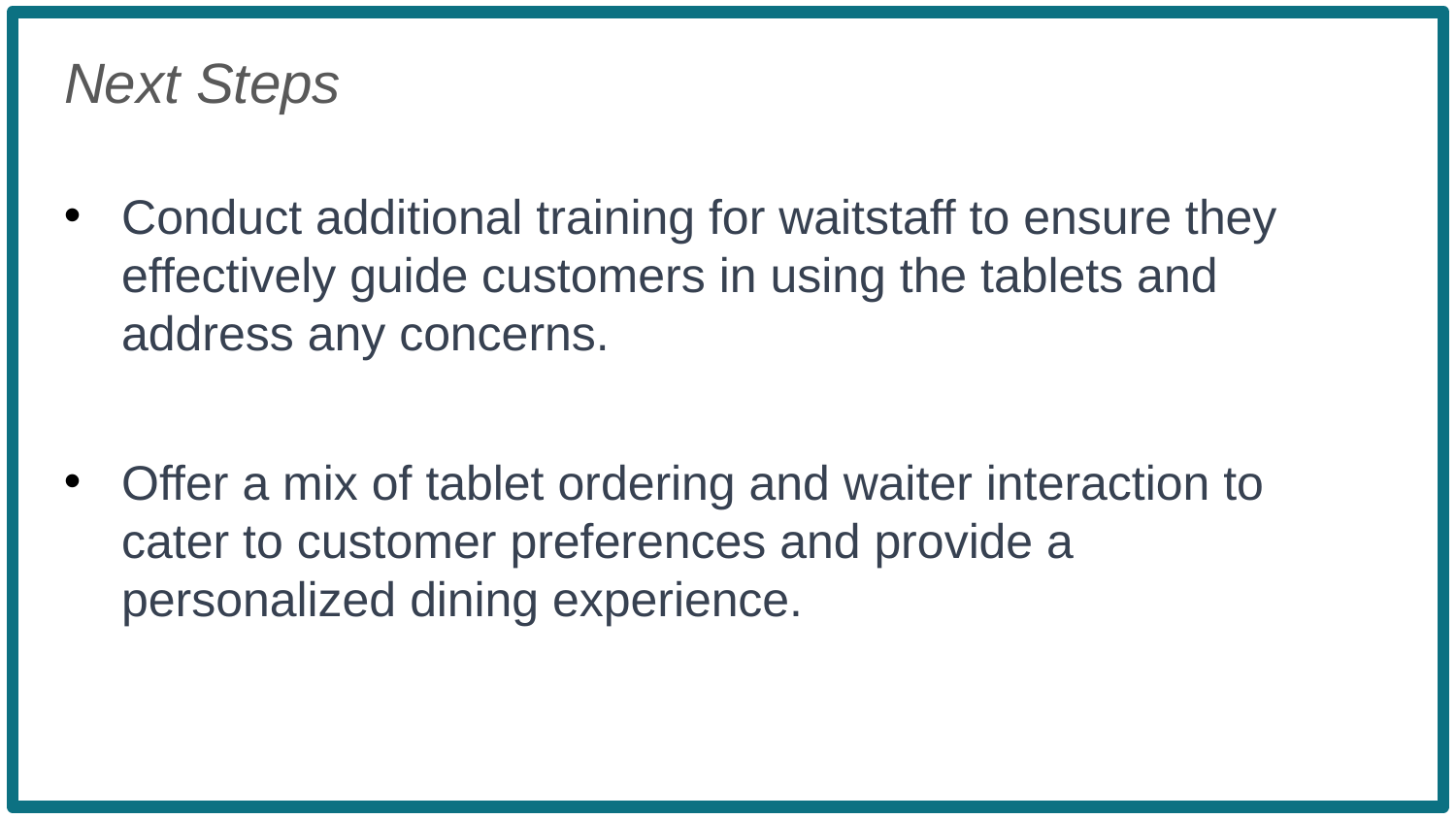

Next Steps
Conduct additional training for waitstaff to ensure they effectively guide customers in using the tablets and address any concerns.

Offer a mix of tablet ordering and waiter interaction to cater to customer preferences and provide a personalized dining experience.